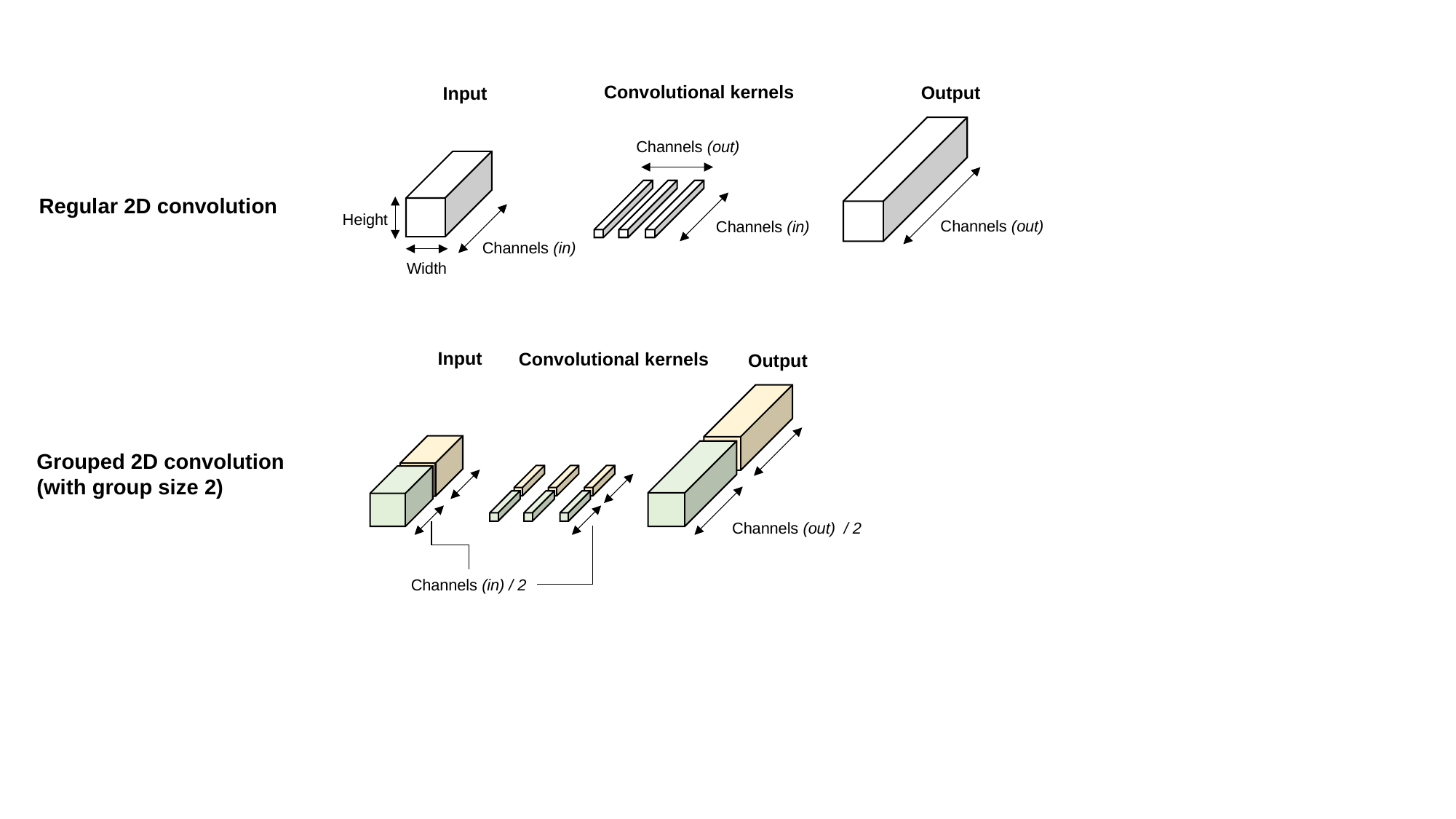

Convolutional kernels
Output
Input

Channels (out)

Regular 2D convolution
Height
Channels (out)
Channels (in)
Channels (in)
Width
Input
Convolutional kernels
Output

Grouped 2D convolution
(with group size 2)

Channels (out)  / 2
Channels (in) / 2